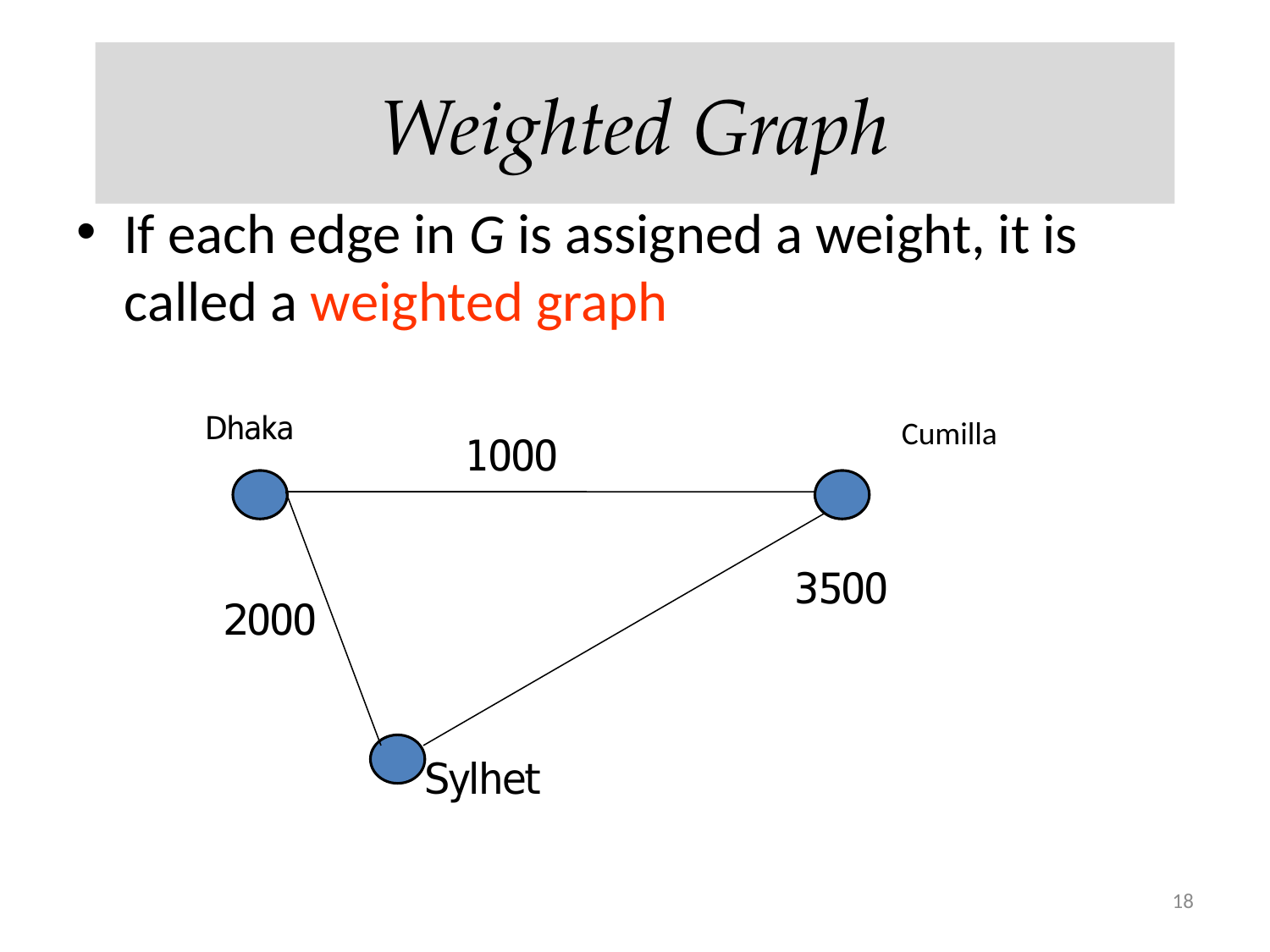

# Weighted Graph
If each edge in G is assigned a weight, it is called a weighted graph
Dhaka
Cumilla
1000

3500
2000

Sylhet
18